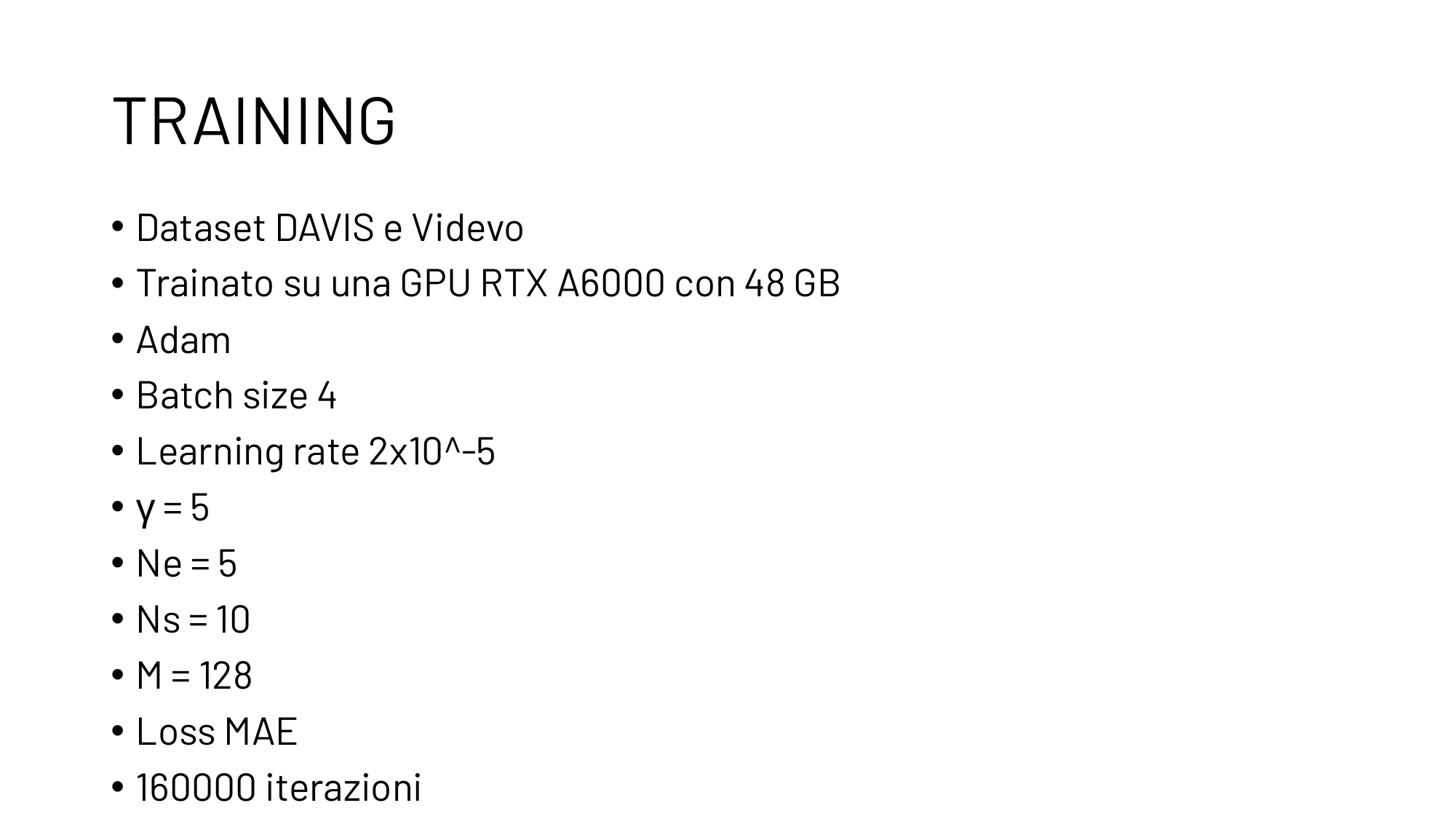

# TRAINING
Dataset DAVIS e Videvo
Trainato su una GPU RTX A6000 con 48 GB
Adam
Batch size 4
Learning rate 2x10^-5
γ = 5
Ne = 5
Ns = 10
M = 128
Loss MAE
160000 iterazioni